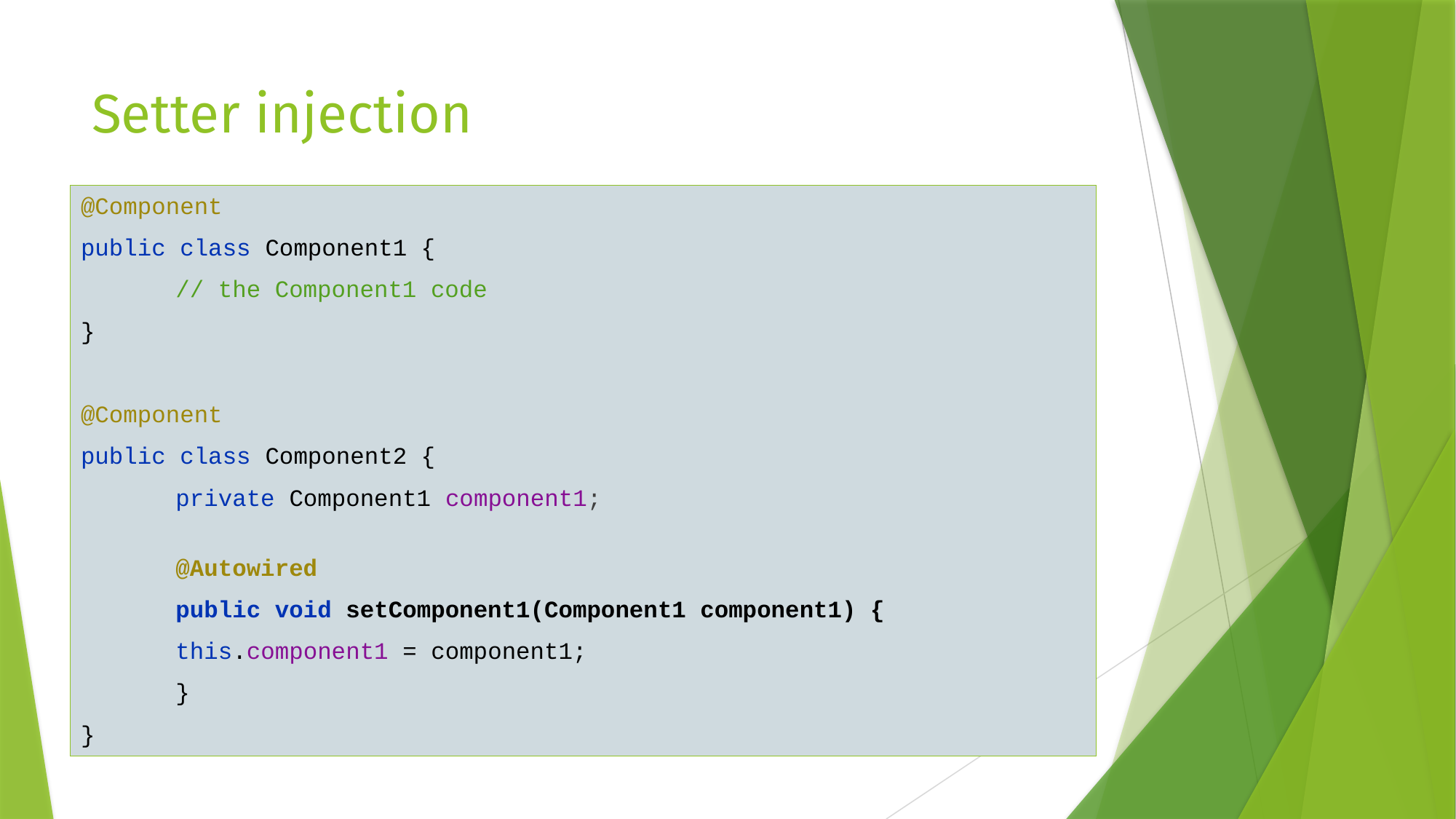

# Setter injection
@Component
public class Component1 {
	// the Component1 code
}

@Component
public class Component2 {
	private Component1 component1;
	@Autowired
	public void setComponent1(Component1 component1) {
		this.component1 = component1;
	}
}